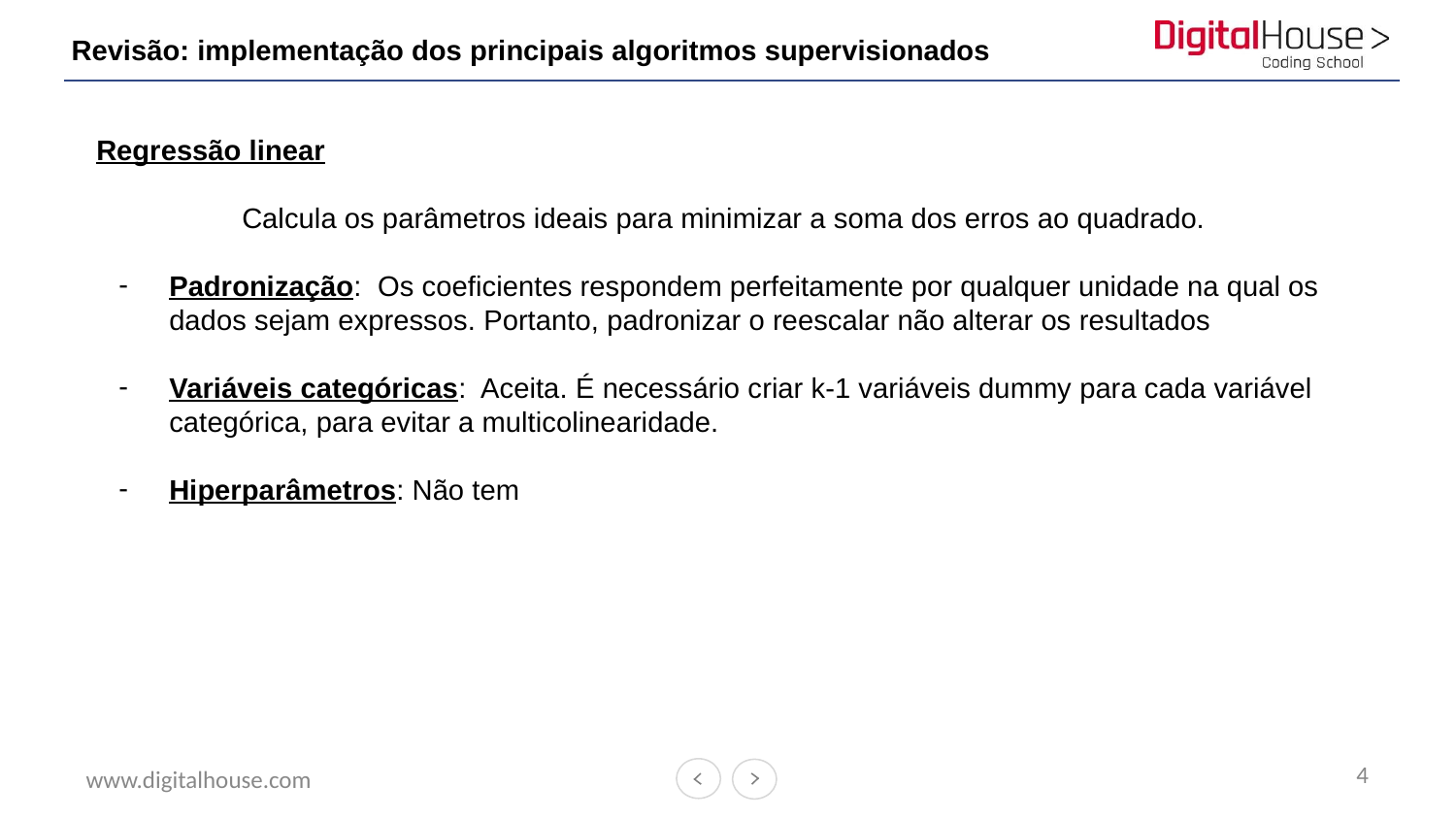

# Revisão: implementação dos principais algoritmos supervisionados
Regressão linear

	Calcula os parâmetros ideais para minimizar a soma dos erros ao quadrado.

Padronização:  Os coeficientes respondem perfeitamente por qualquer unidade na qual os dados sejam expressos. Portanto, padronizar o reescalar não alterar os resultados

Variáveis categóricas:  Aceita. É necessário criar k-1 variáveis dummy para cada variável categórica, para evitar a multicolinearidade.

Hiperparâmetros: Não tem

4